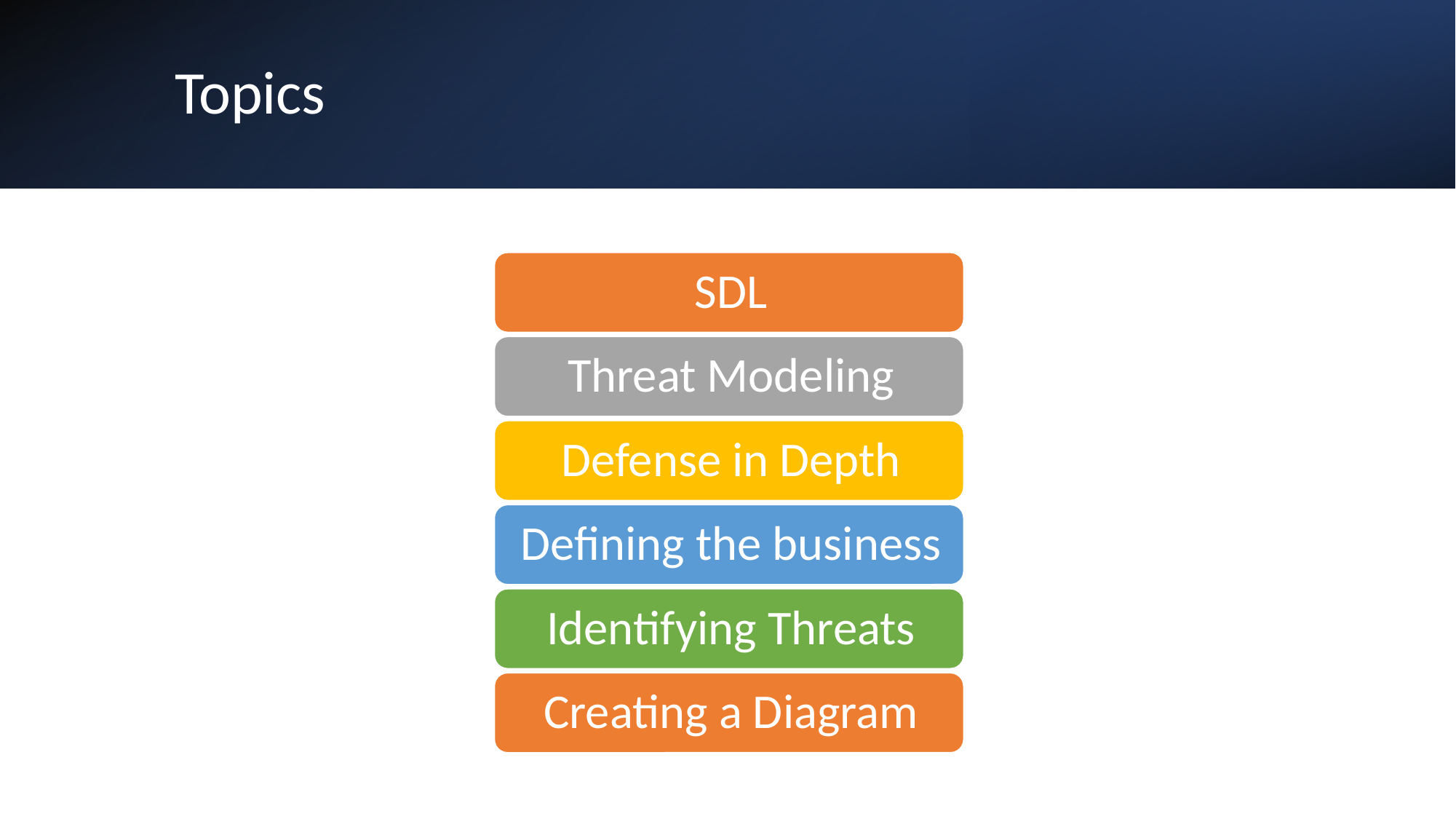

# Topics
SDL
Threat Modeling
Defense in Depth
Defining the business
Identifying Threats
Creating a Diagram